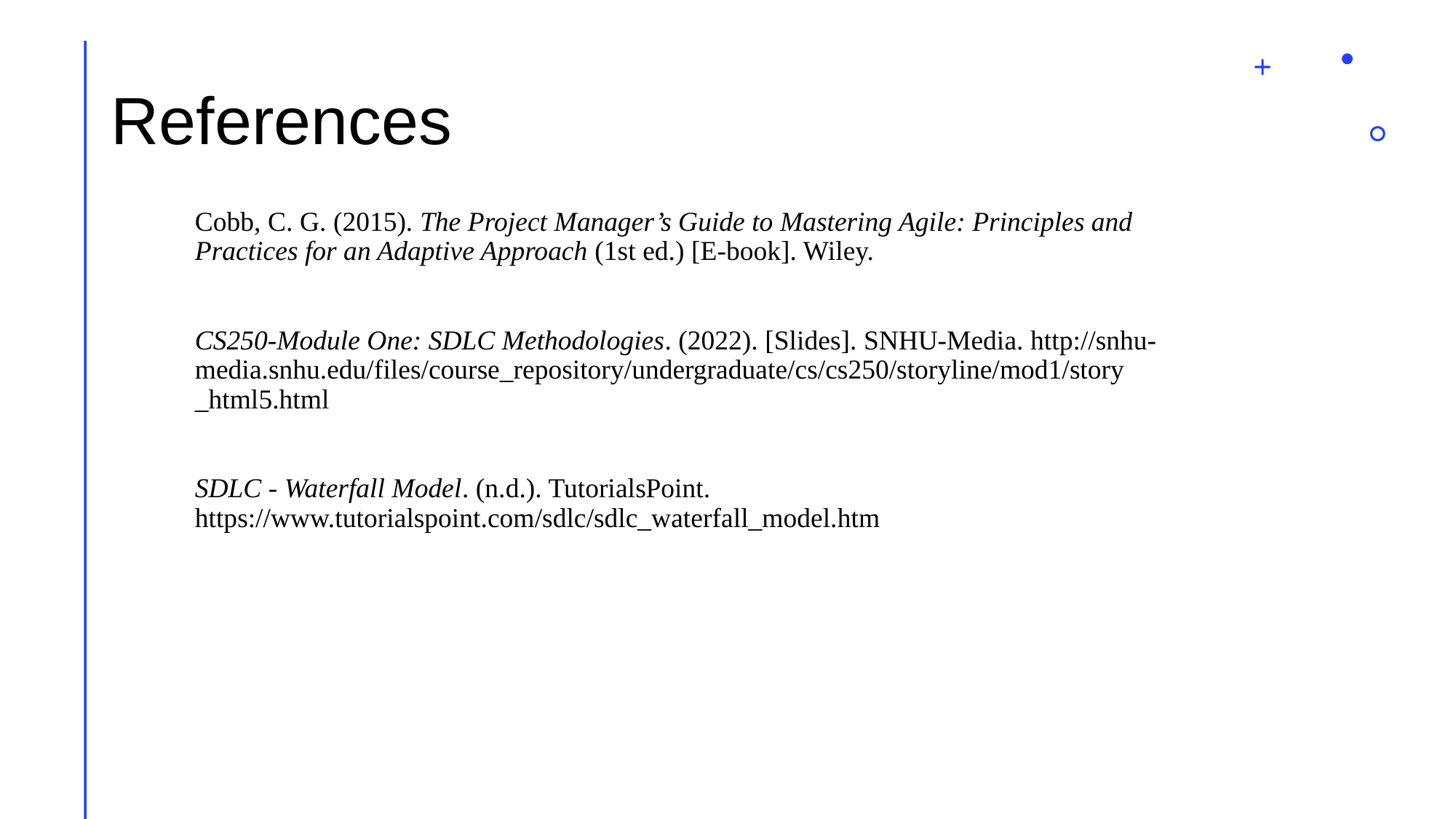

# References
Cobb, C. G. (2015). The Project Manager’s Guide to Mastering Agile: Principles and 	Practices for an Adaptive Approach (1st ed.) [E-book]. Wiley.

CS250-Module One: SDLC Methodologies. (2022). [Slides]. SNHU-Media. http://snhu-	media.snhu.edu/files/course_repository/undergraduate/cs/cs250/storyline/mod1/story	_html5.html

SDLC - Waterfall Model. (n.d.). TutorialsPoint. 	https://www.tutorialspoint.com/sdlc/sdlc_waterfall_model.htm